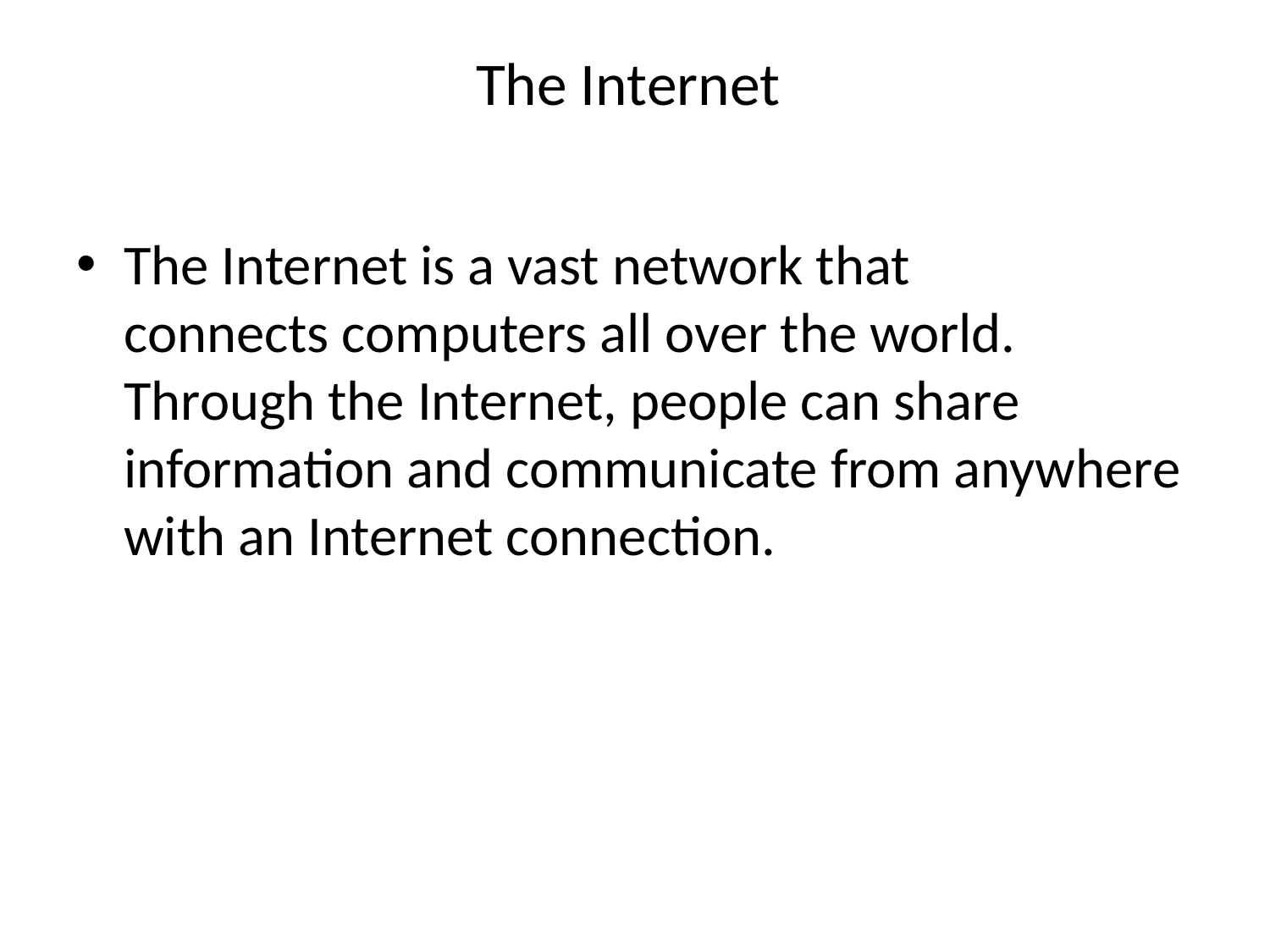

# The Internet
The Internet is a vast network that connects computers all over the world. Through the Internet, people can share information and communicate from anywhere with an Internet connection.